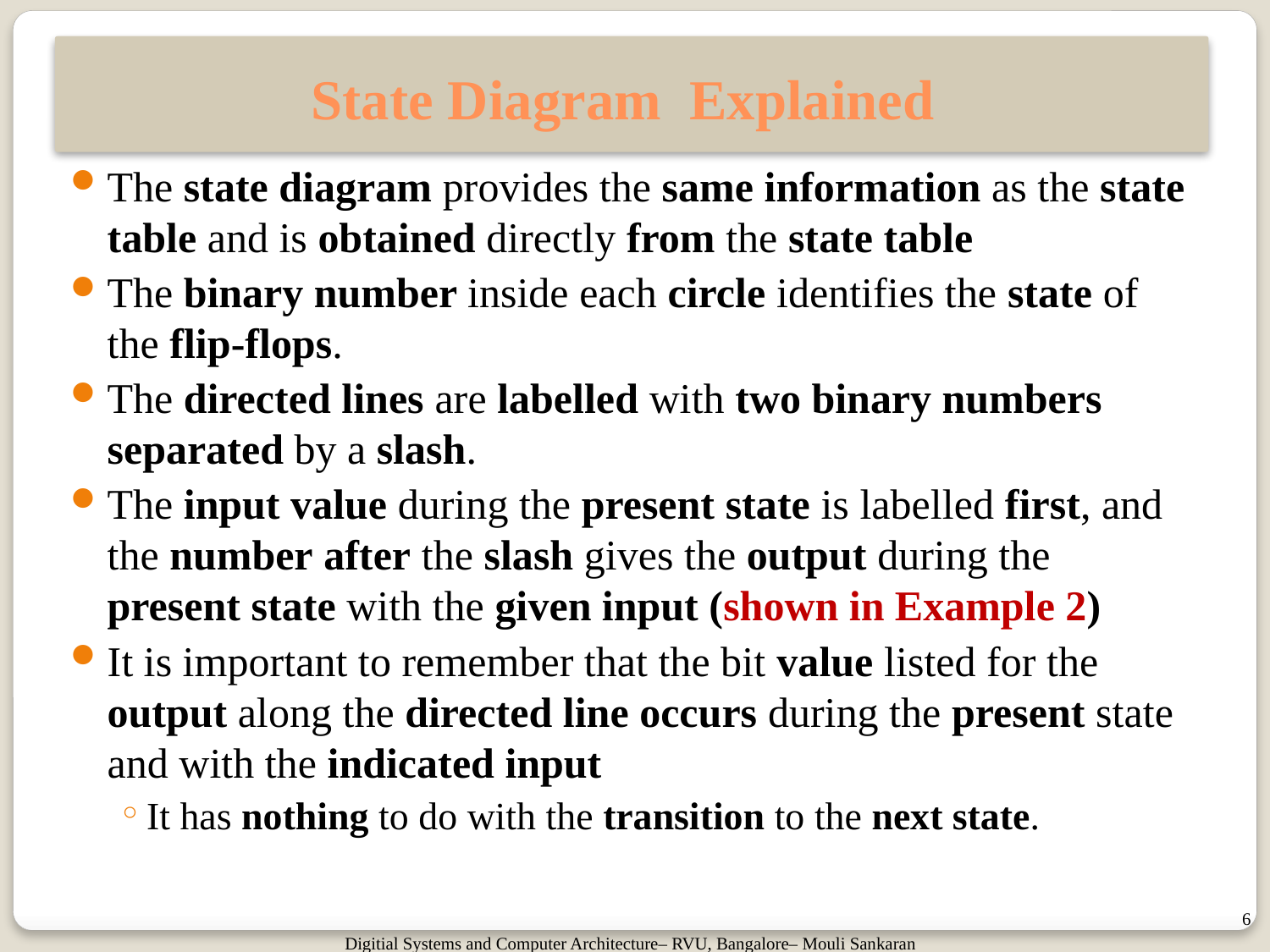

# State Diagram  Explained
The state diagram provides the same information as the state table and is obtained directly from the state table
The binary number inside each circle identifies the state of the flip-flops.
The directed lines are labelled with two binary numbers separated by a slash.
The input value during the present state is labelled first, and the number after the slash gives the output during the present state with the given input (shown in Example 2)
It is important to remember that the bit value listed for the output along the directed line occurs during the present state and with the indicated input
It has nothing to do with the transition to the next state.